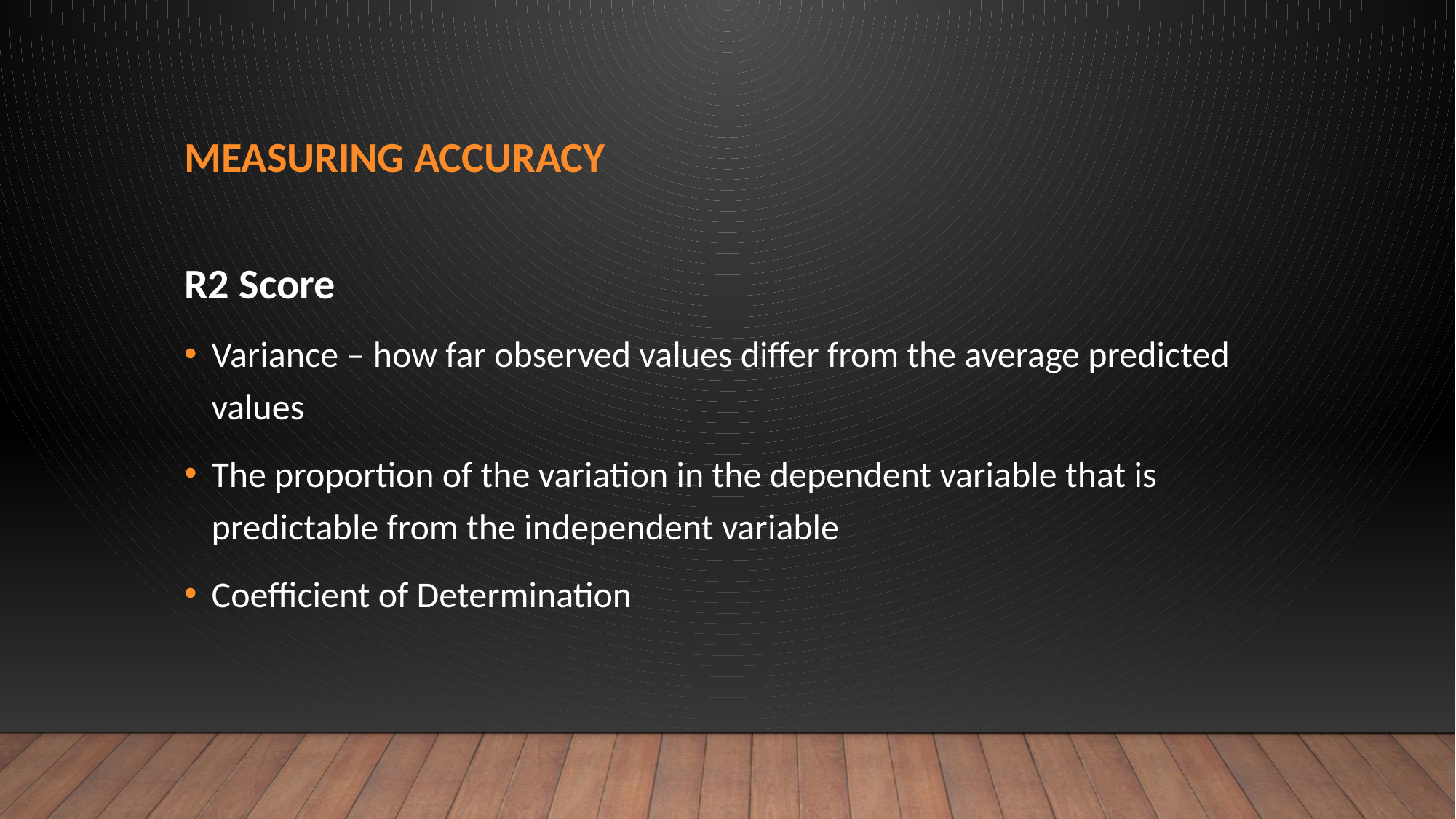

# Measuring AccuracY
R2 Score
Variance – how far observed values differ from the average predicted values
The proportion of the variation in the dependent variable that is predictable from the independent variable
Coefficient of Determination